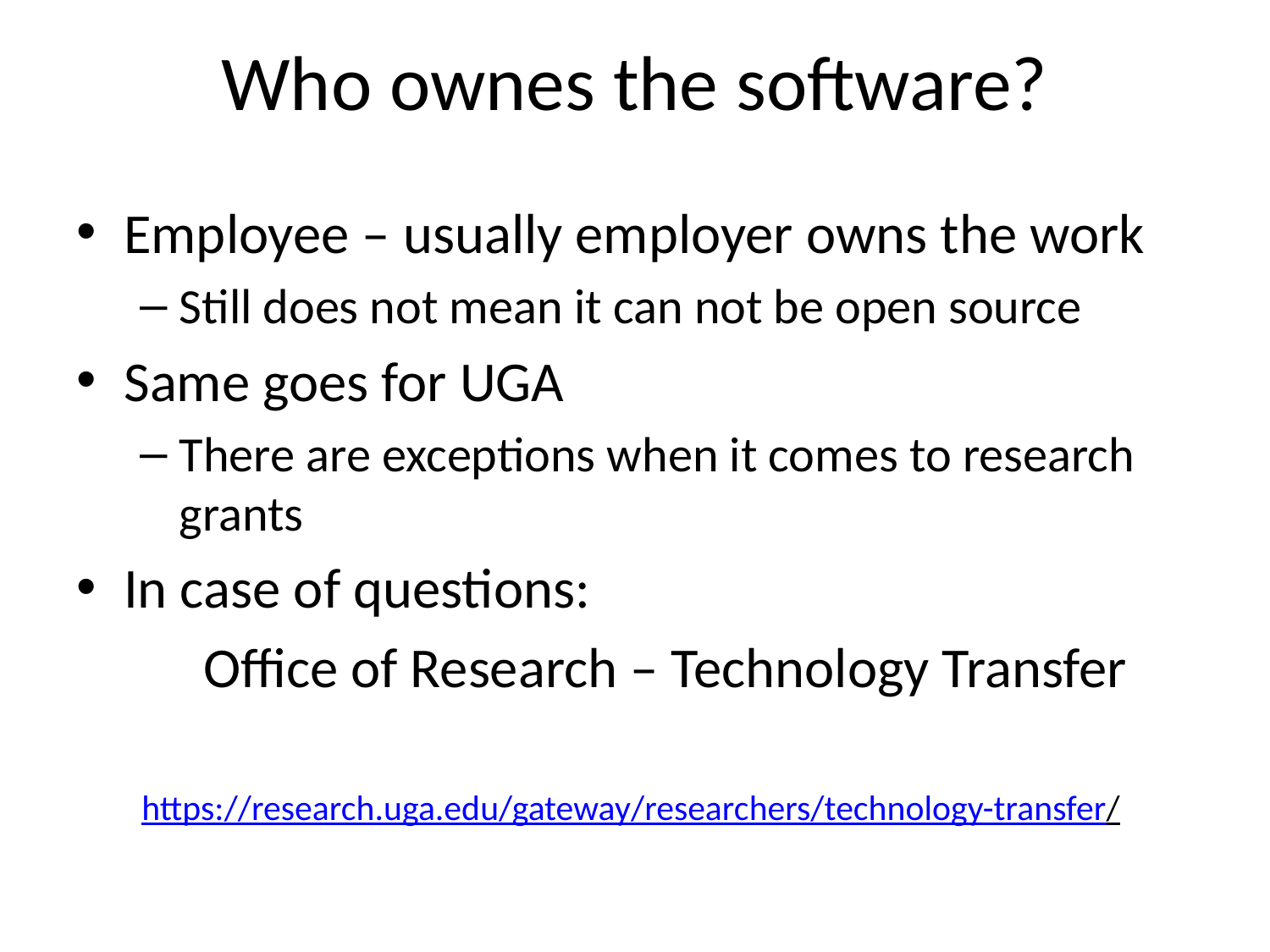

# Who ownes the software?
Employee – usually employer owns the work
Still does not mean it can not be open source
Same goes for UGA
There are exceptions when it comes to research grants
In case of questions:
	Office of Research – Technology Transfer

https://research.uga.edu/gateway/researchers/technology-transfer/